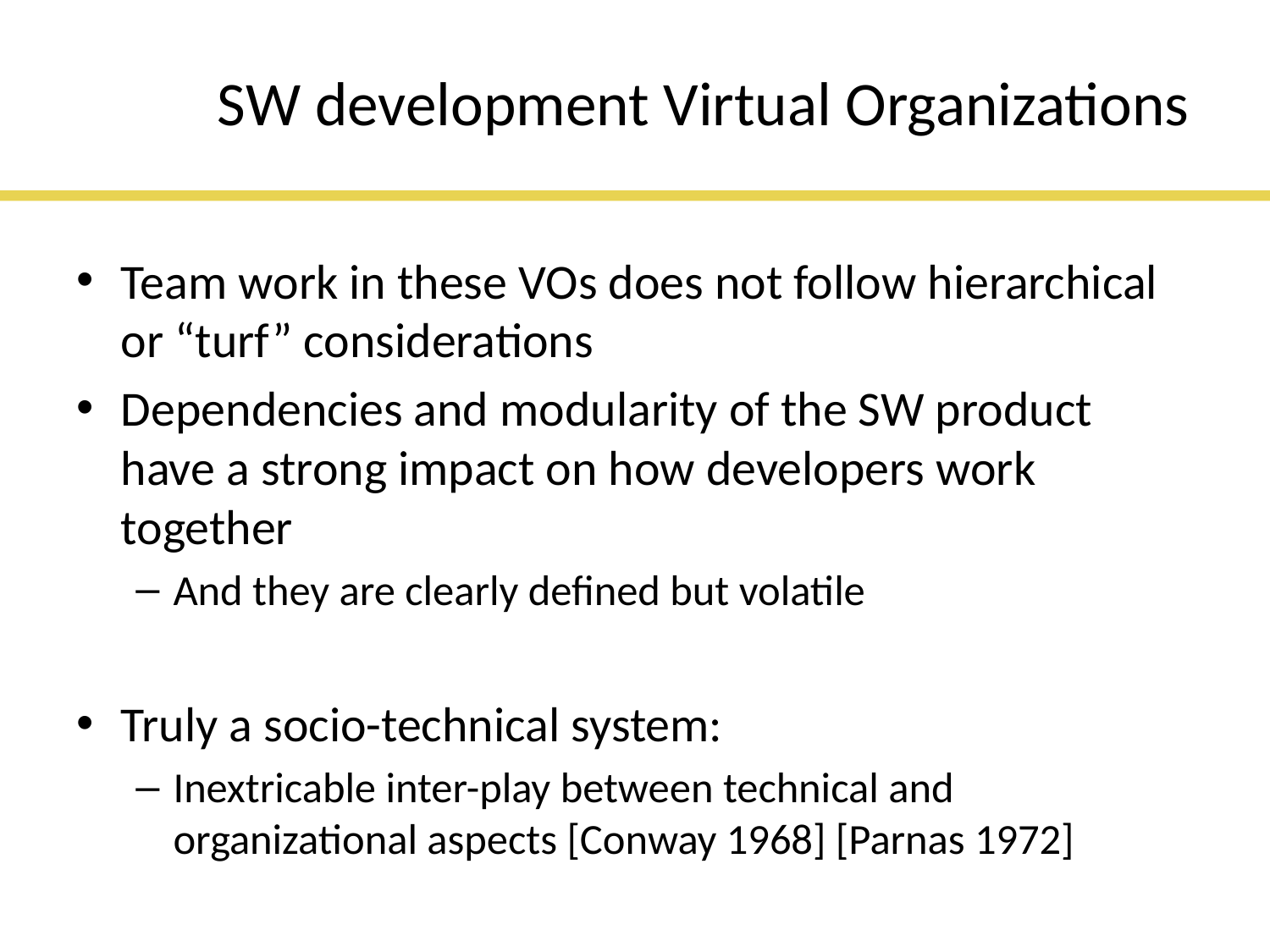

# SW development Virtual Organizations
Team work in these VOs does not follow hierarchical or “turf” considerations
Dependencies and modularity of the SW product have a strong impact on how developers work together
And they are clearly defined but volatile

Truly a socio-technical system:
Inextricable inter-play between technical and organizational aspects [Conway 1968] [Parnas 1972]